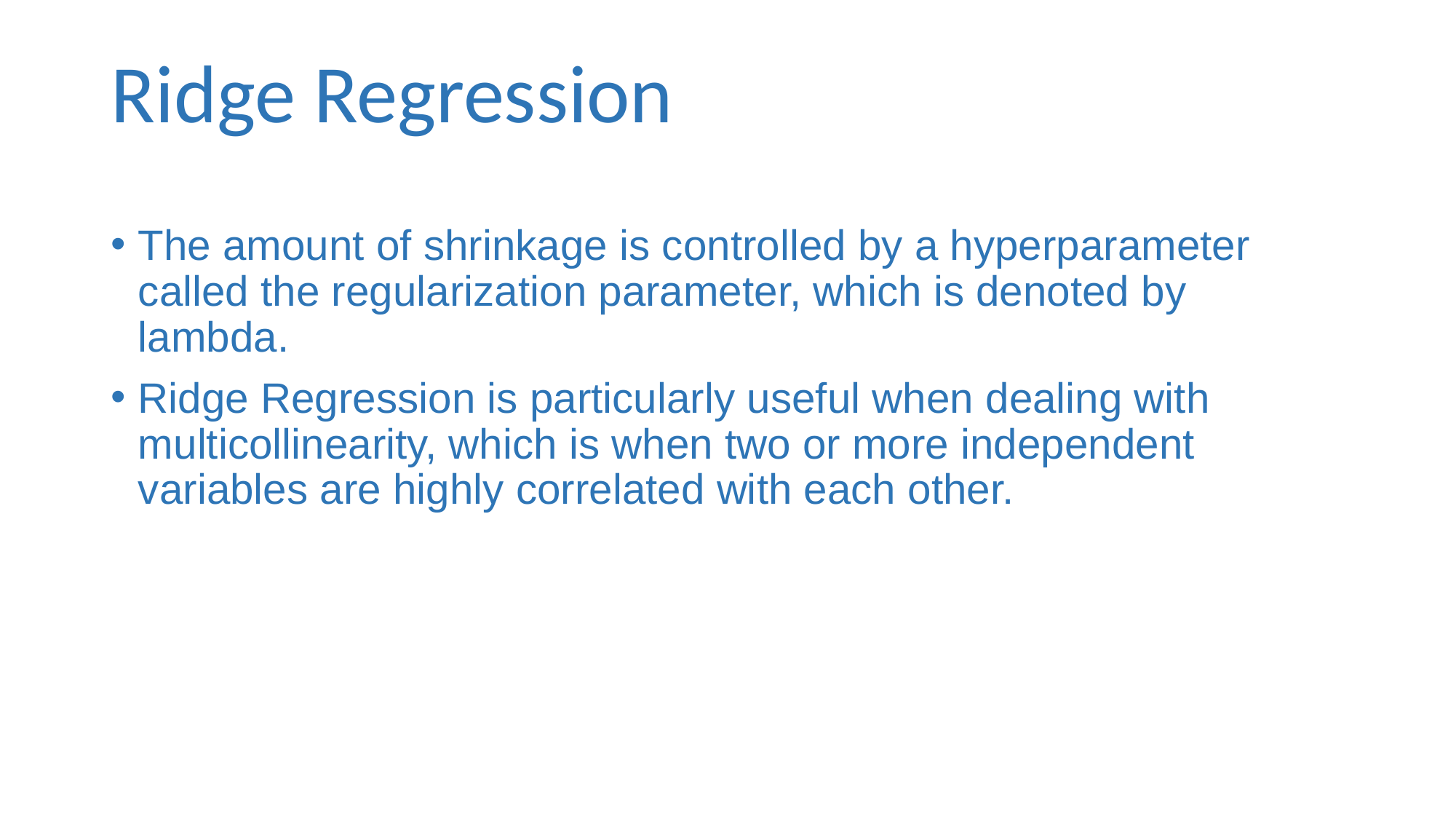

# Ridge Regression
The amount of shrinkage is controlled by a hyperparameter called the regularization parameter, which is denoted by lambda.
Ridge Regression is particularly useful when dealing with multicollinearity, which is when two or more independent variables are highly correlated with each other.